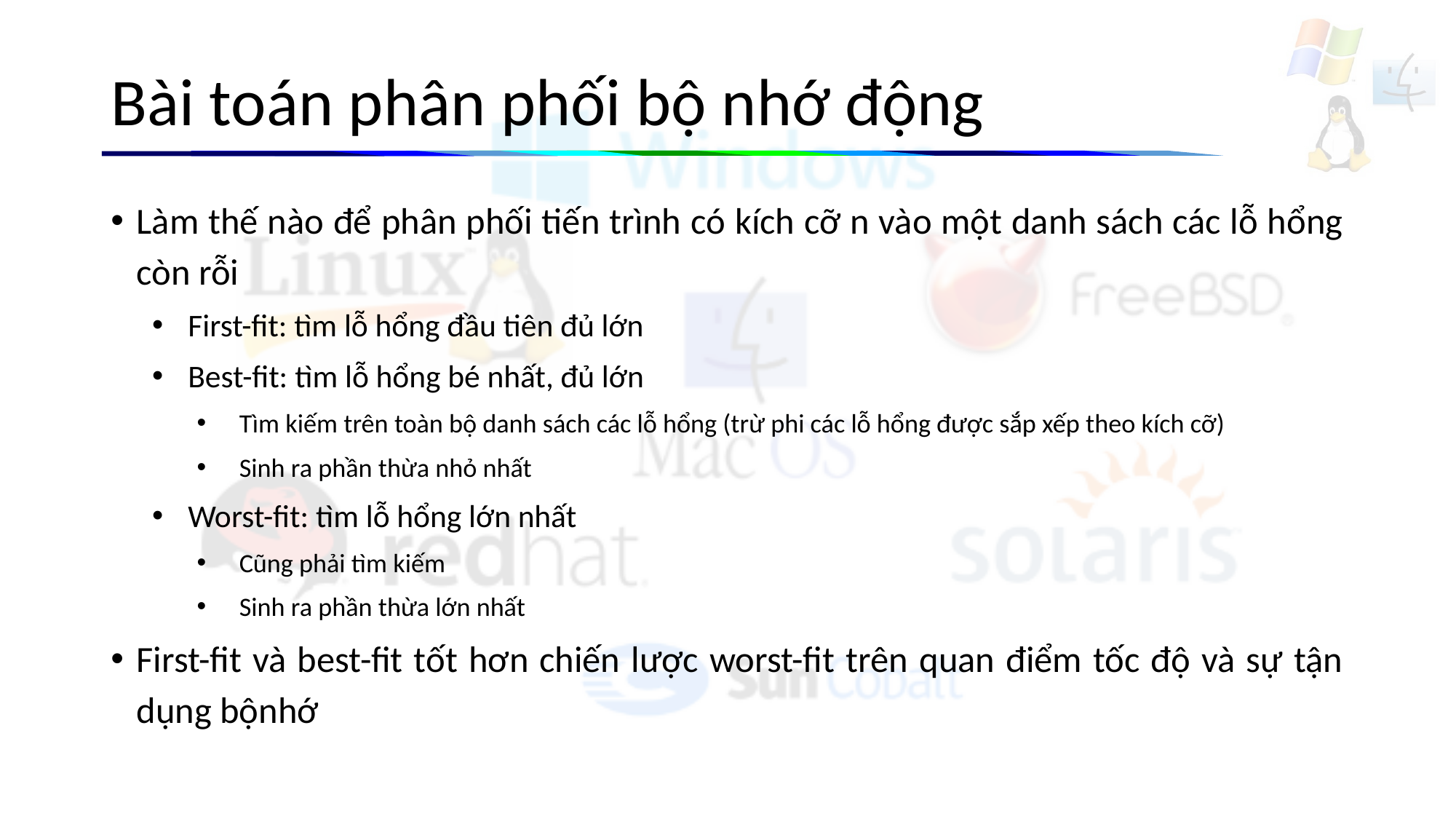

# Bài toán phân phối bộ nhớ động
Làm thế nào để phân phối tiến trình có kích cỡ n vào một danh sách các lỗ hổng còn rỗi
First-fit: tìm lỗ hổng đầu tiên đủ lớn
Best-fit: tìm lỗ hổng bé nhất, đủ lớn
Tìm kiếm trên toàn bộ danh sách các lỗ hổng (trừ phi các lỗ hổng được sắp xếp theo kích cỡ)
Sinh ra phần thừa nhỏ nhất
Worst-fit: tìm lỗ hổng lớn nhất
Cũng phải tìm kiếm
Sinh ra phần thừa lớn nhất
First-fit và best-fit tốt hơn chiến lược worst-fit trên quan điểm tốc độ và sự tận dụng bộnhớ